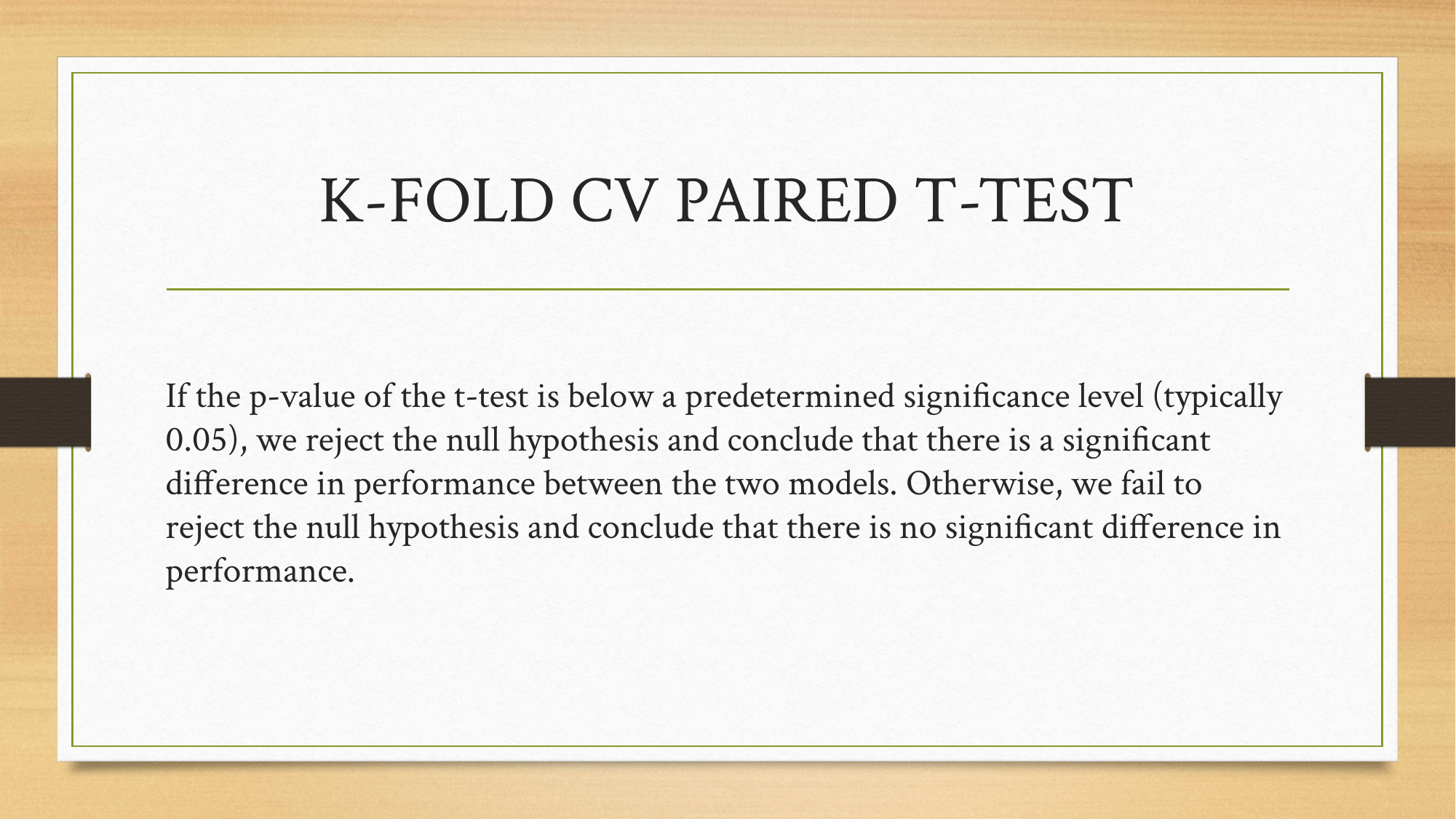

# K-FOLD CV PAIRED T-TEST

If the p-value of the t-test is below a predetermined significance level (typically 0.05), we reject the null hypothesis and conclude that there is a significant difference in performance between the two models. Otherwise, we fail to reject the null hypothesis and conclude that there is no significant difference in performance.